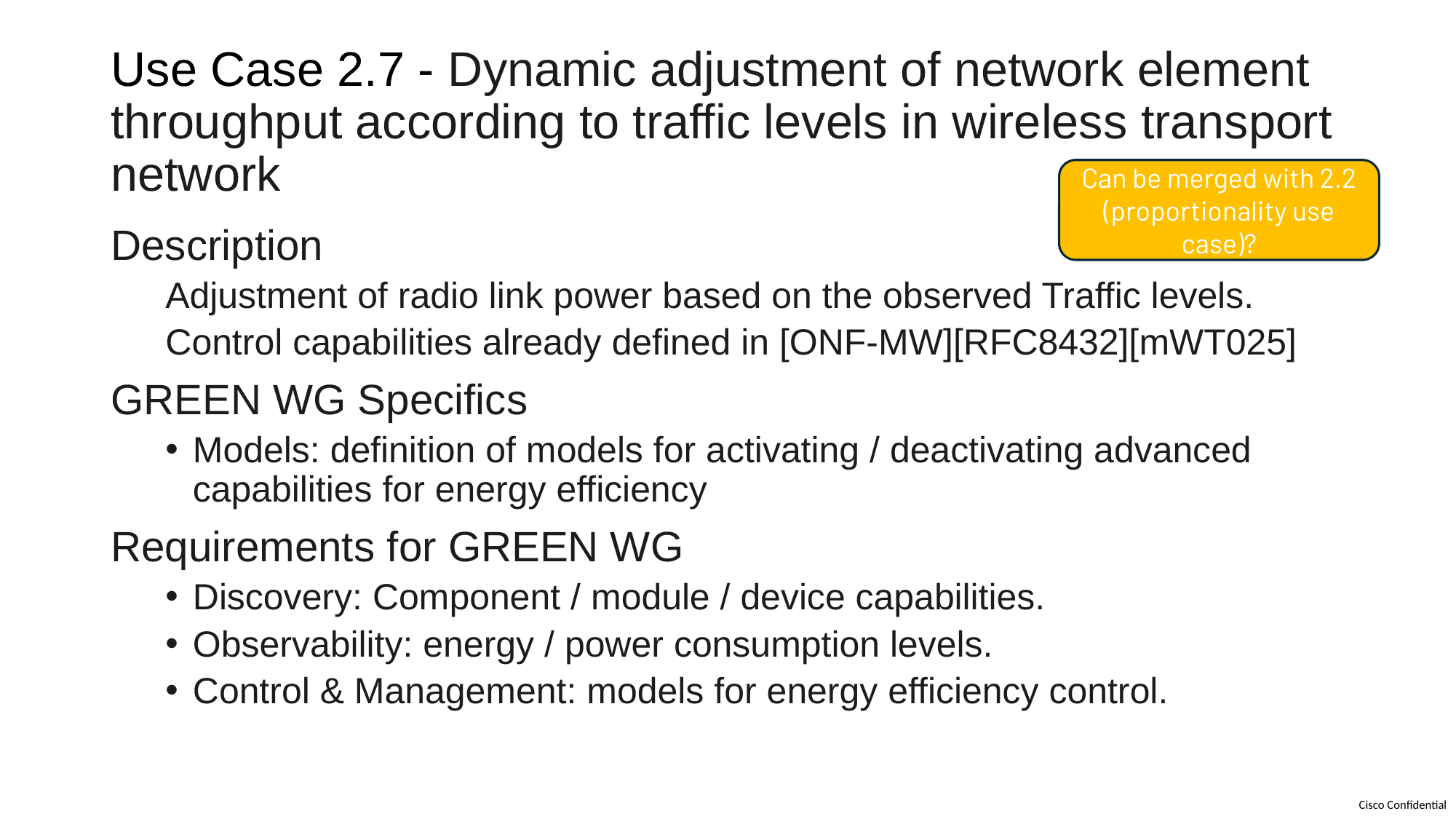

# Use Case 2.7 - Dynamic adjustment of network element throughput according to traffic levels in wireless transport network
Can be merged with 2.2 (proportionality use case)?
Description
Adjustment of radio link power based on the observed Traffic levels.
Control capabilities already defined in [ONF-MW][RFC8432][mWT025]
GREEN WG Specifics
Models: definition of models for activating / deactivating advanced capabilities for energy efficiency
Requirements for GREEN WG
Discovery: Component / module / device capabilities.
Observability: energy / power consumption levels.
Control & Management: models for energy efficiency control.